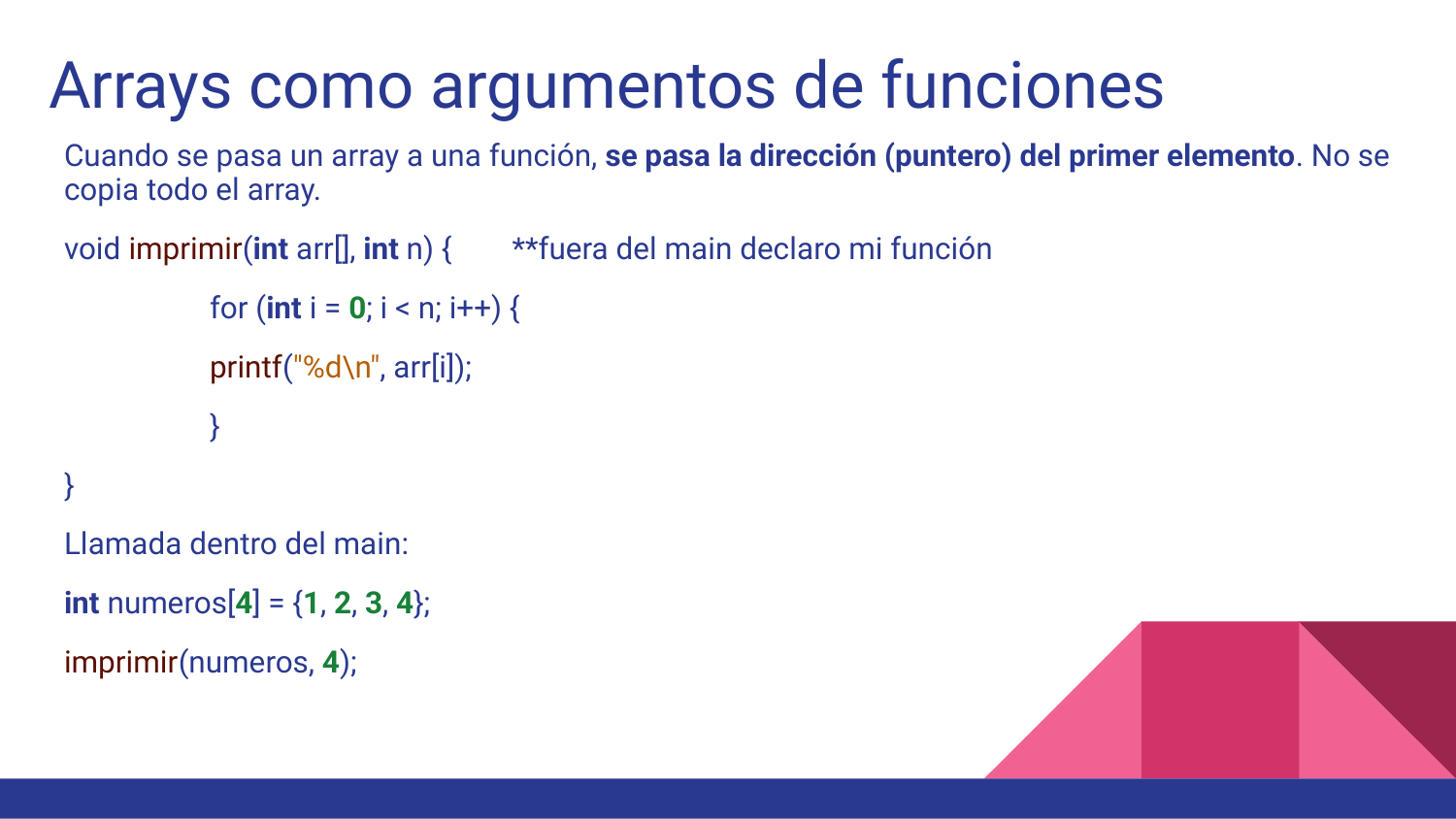

# Arrays como argumentos de funciones
Cuando se pasa un array a una función, se pasa la dirección (puntero) del primer elemento. No se copia todo el array.
void imprimir(int arr[], int n) {        **fuera del main declaro mi función
	for (int i = 0; i < n; i++) {
    	printf("%d\n", arr[i]);
	}
}
Llamada dentro del main:
int numeros[4] = {1, 2, 3, 4};
imprimir(numeros, 4);